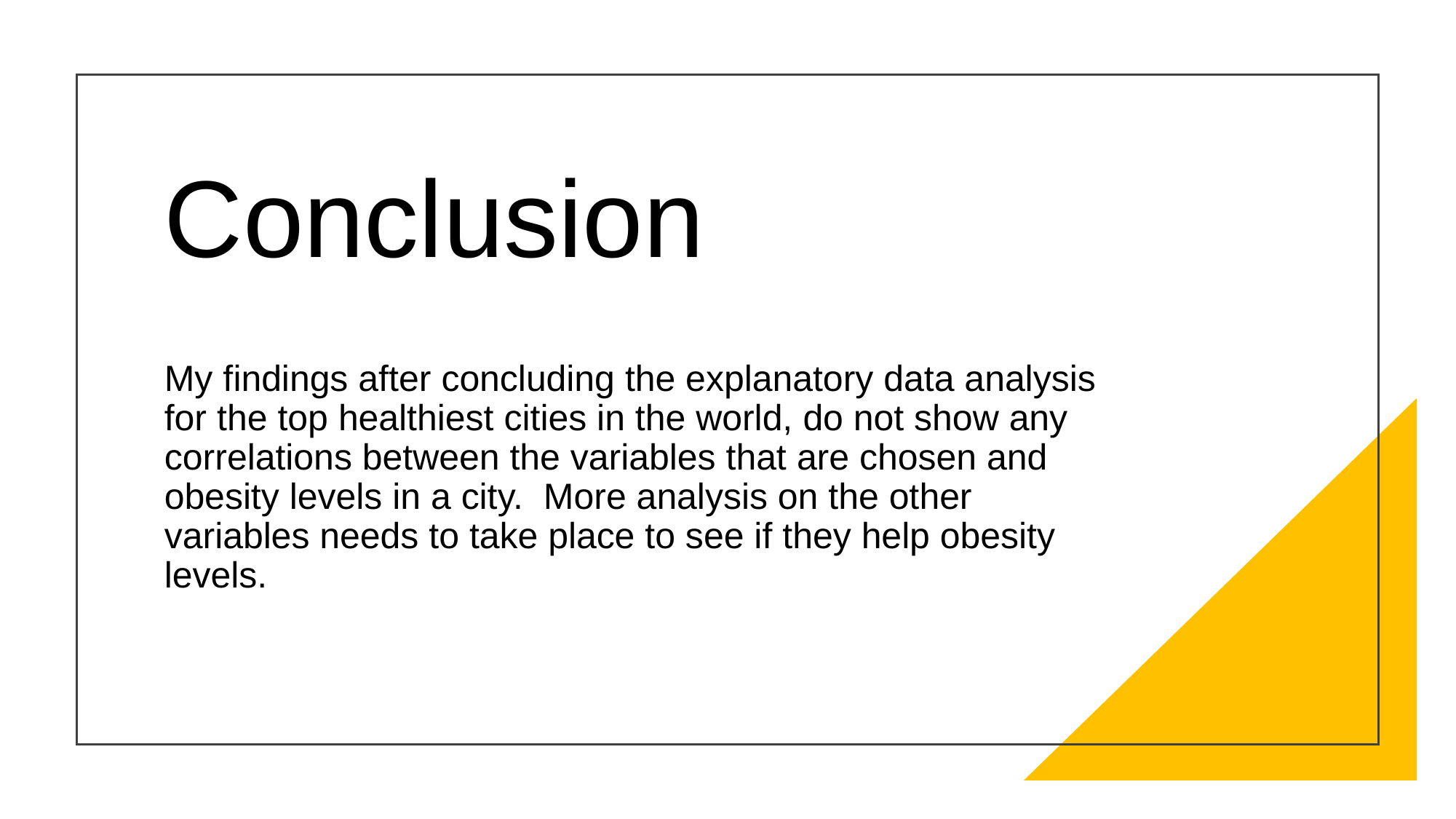

Conclusion
My findings after concluding the explanatory data analysis for the top healthiest cities in the world, do not show any correlations between the variables that are chosen and obesity levels in a city.  More analysis on the other variables needs to take place to see if they help obesity levels.